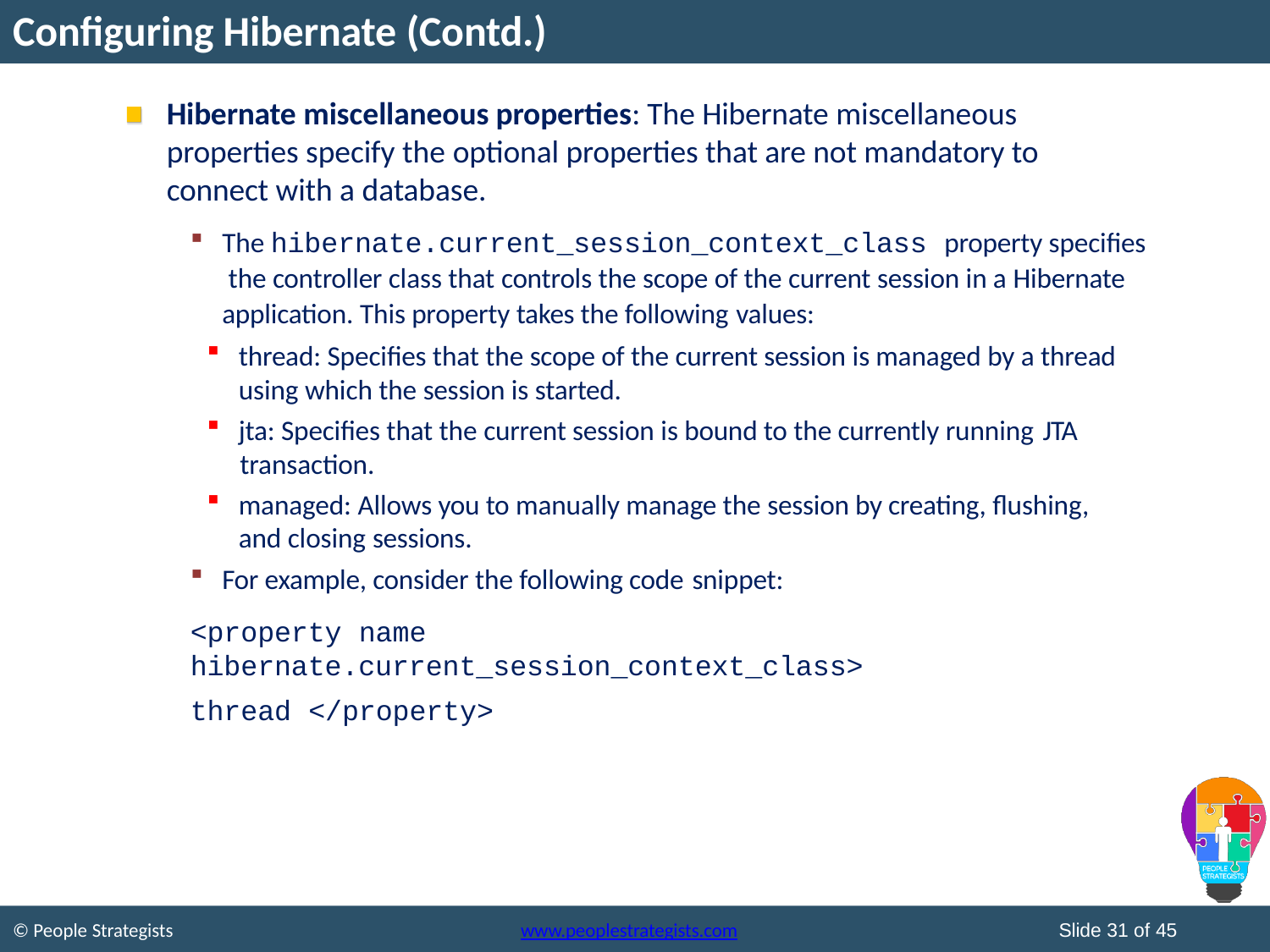

# Configuring Hibernate (Contd.)
Hibernate miscellaneous properties: The Hibernate miscellaneous  properties specify the optional properties that are not mandatory to  connect with a database.
The hibernate.current_session_context_class property specifies  the controller class that controls the scope of the current session in a Hibernate  application. This property takes the following values:
thread: Specifies that the scope of the current session is managed by a thread  using which the session is started.
jta: Specifies that the current session is bound to the currently running JTA
transaction.
managed: Allows you to manually manage the session by creating, flushing,  and closing sessions.
For example, consider the following code snippet:
<property name
hibernate.current_session_context_class>
thread </property>

Slide 31 of 45
© People Strategists
www.peoplestrategists.com